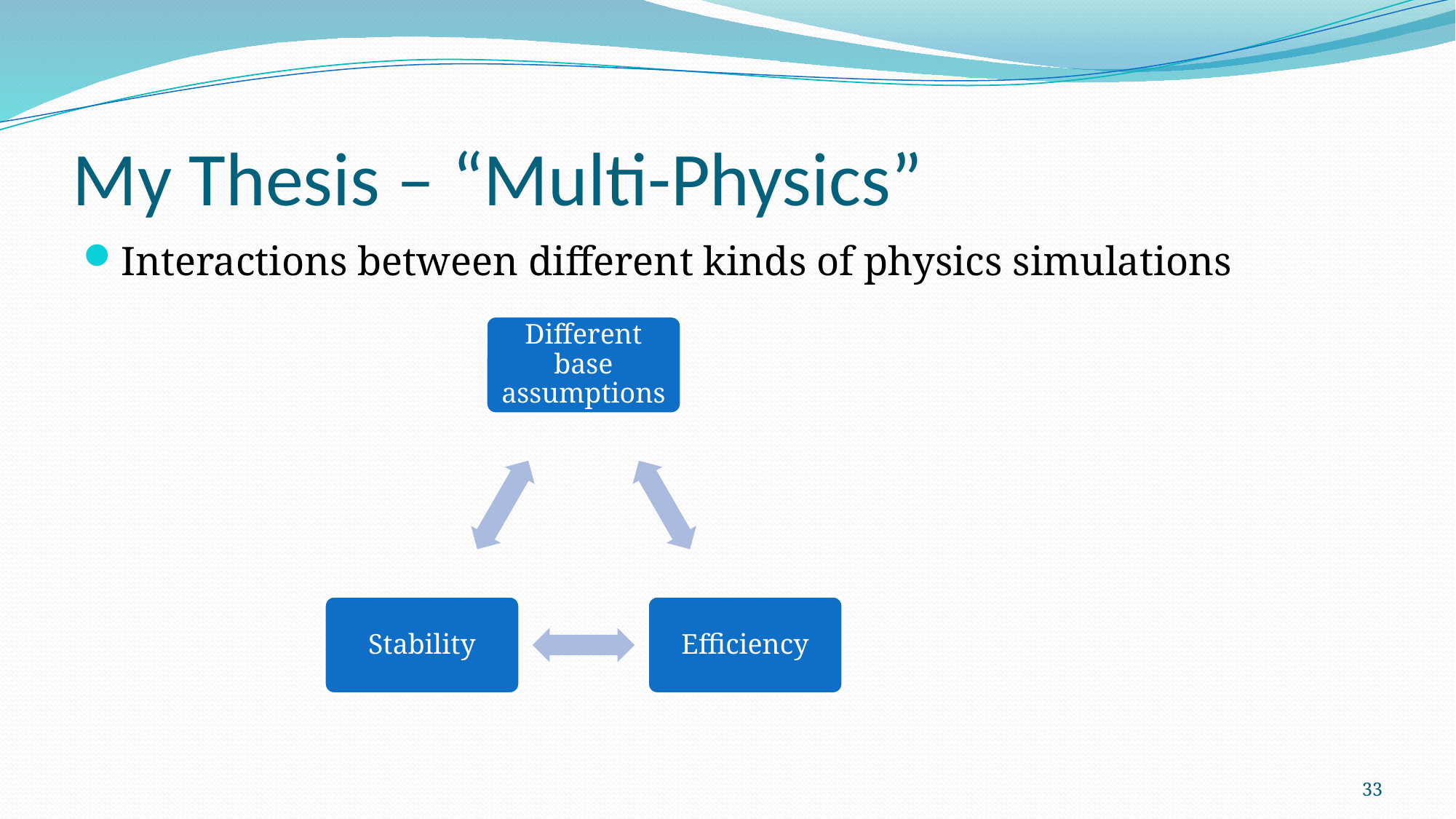

# My Thesis – “Multi-Physics”
Interactions between different kinds of physics simulations

Different base assumptions

Efficiency

Stability

33